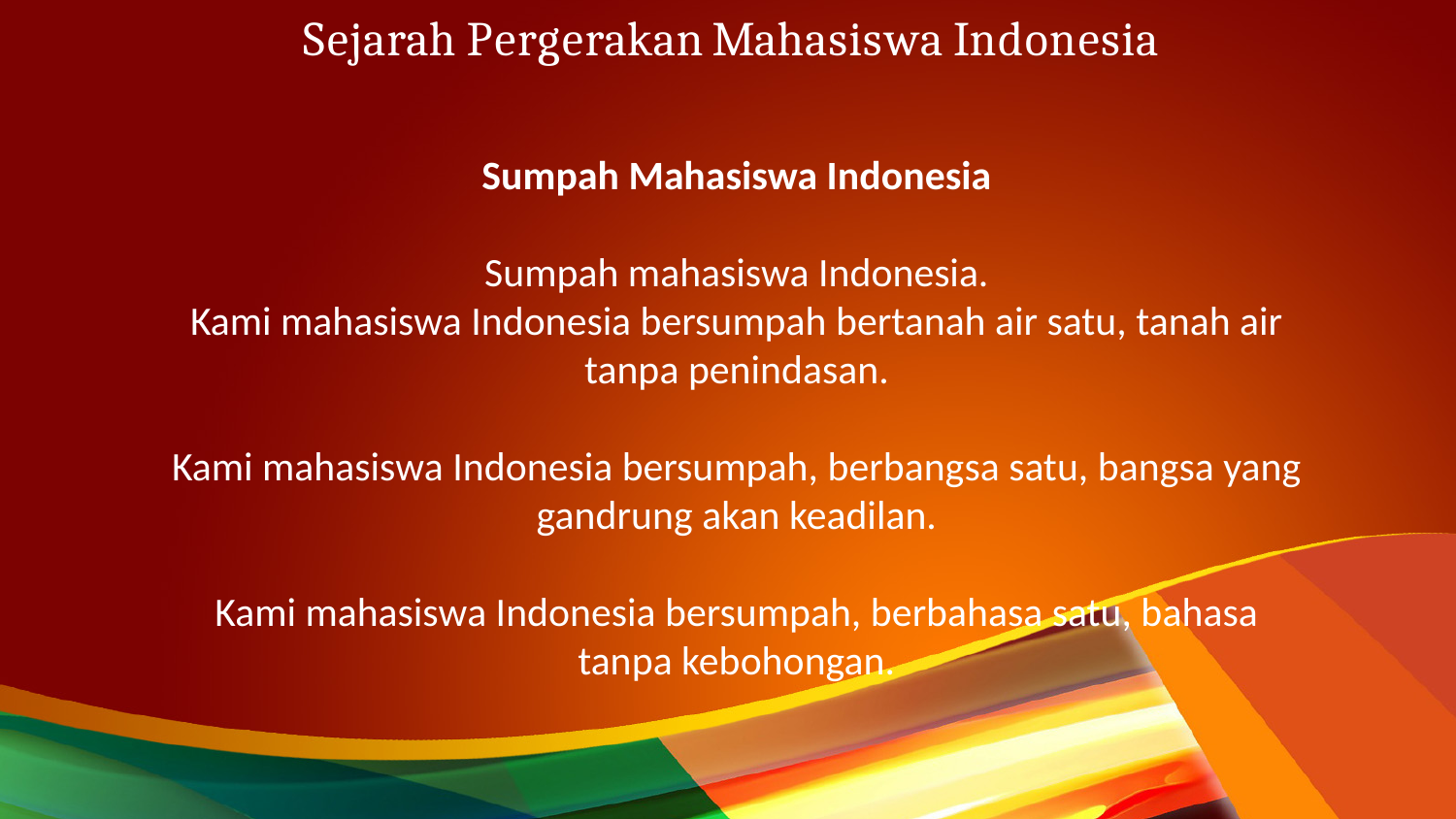

Sejarah Pergerakan Mahasiswa Indonesia
Sumpah Mahasiswa Indonesia

Sumpah mahasiswa Indonesia.
Kami mahasiswa Indonesia bersumpah bertanah air satu, tanah air tanpa penindasan.
Kami mahasiswa Indonesia bersumpah, berbangsa satu, bangsa yang gandrung akan keadilan.
Kami mahasiswa Indonesia bersumpah, berbahasa satu, bahasa tanpa kebohongan.